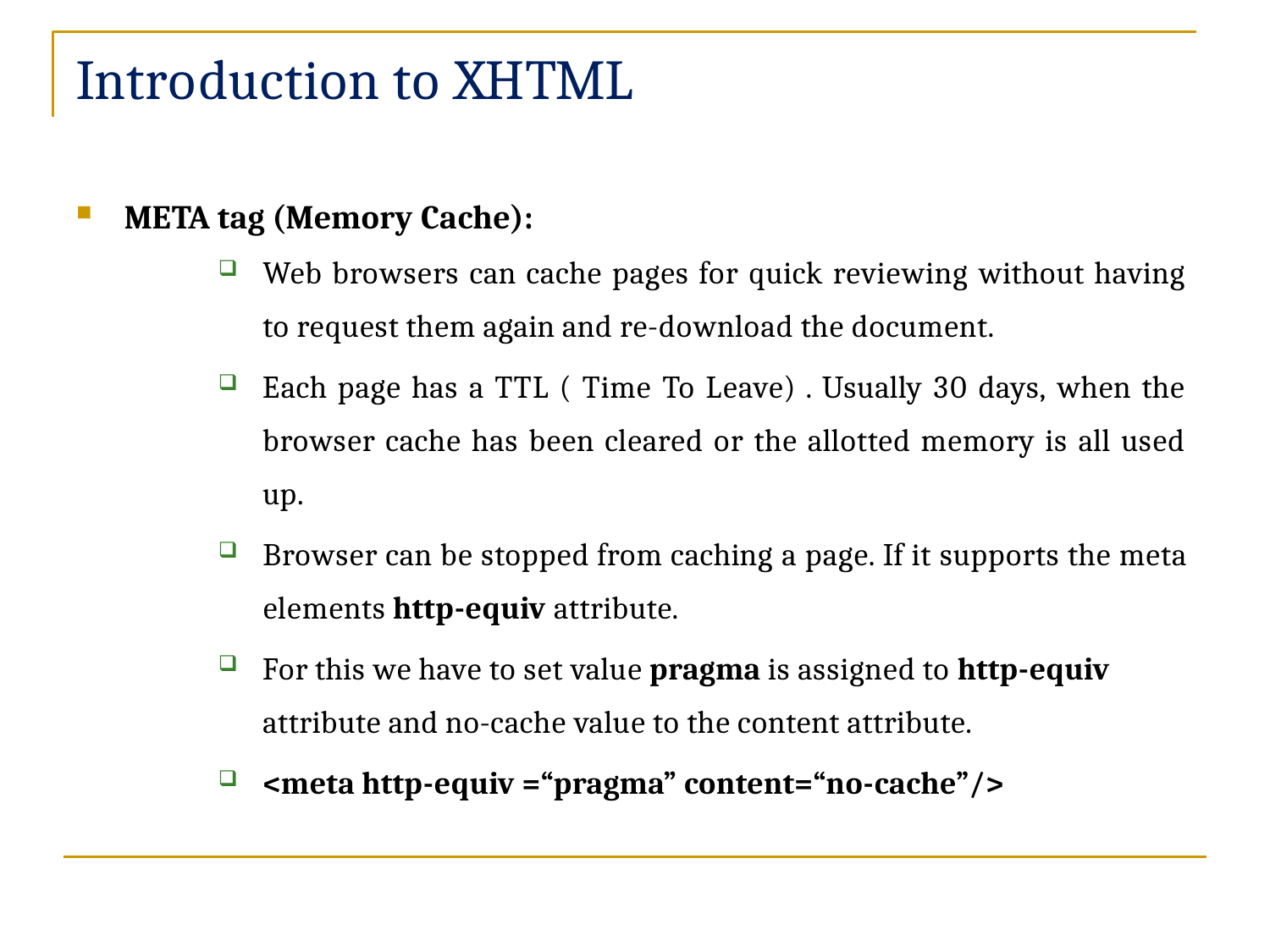

# Introduction to XHTML
META tag (Memory Cache):
Web browsers can cache pages for quick reviewing without having  to request them again and re-download the document.
Each page has a TTL ( Time To Leave) . Usually 30 days, when the  browser cache has been cleared or the allotted memory is all used  up.
Browser can be stopped from caching a page. If it supports the meta  elements http-equiv attribute.
For this we have to set value pragma is assigned to http-equiv
attribute and no-cache value to the content attribute.
<meta http-equiv =“pragma” content=“no-cache”/>